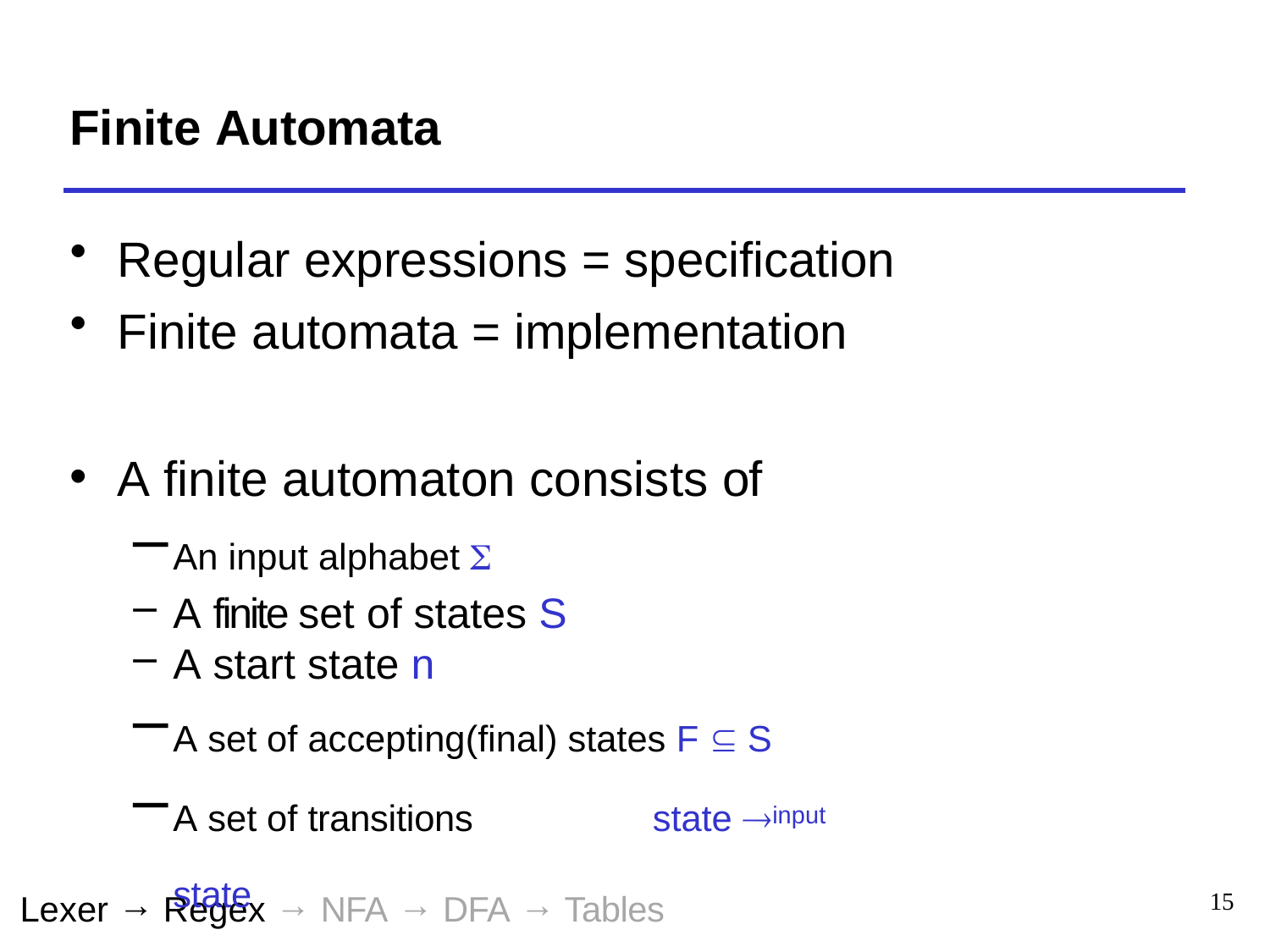

# Finite Automata
Regular expressions = specification
Finite automata = implementation

A finite automaton consists of
An input alphabet Σ
A finite set of states S
A start state n
A set of accepting(final) states F ⊆ S
A set of transitions	state →input state
Lexer → Regex → NFA → DFA → Tables
15